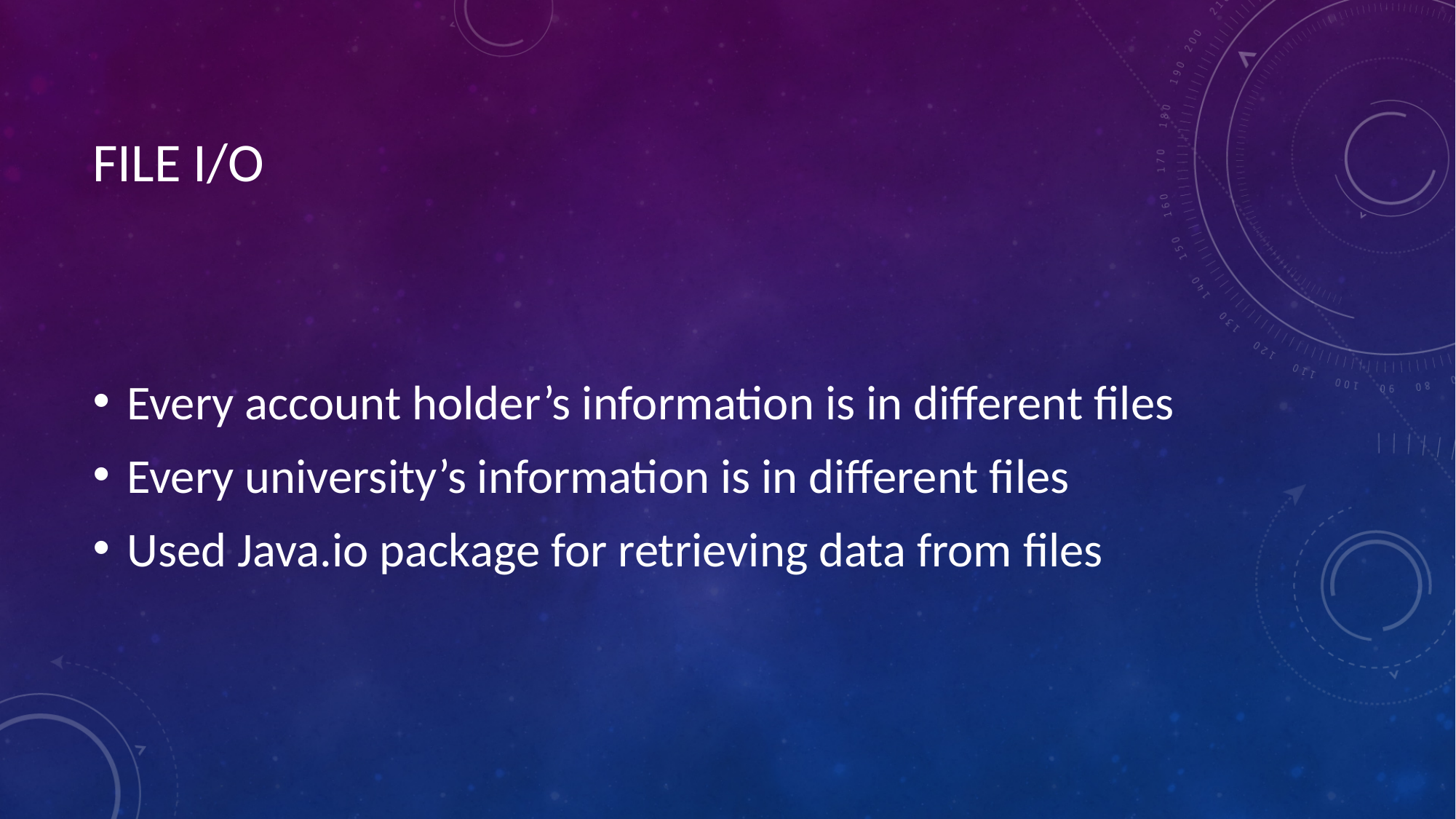

# FILE i/o
Every account holder’s information is in different files
Every university’s information is in different files
Used Java.io package for retrieving data from files